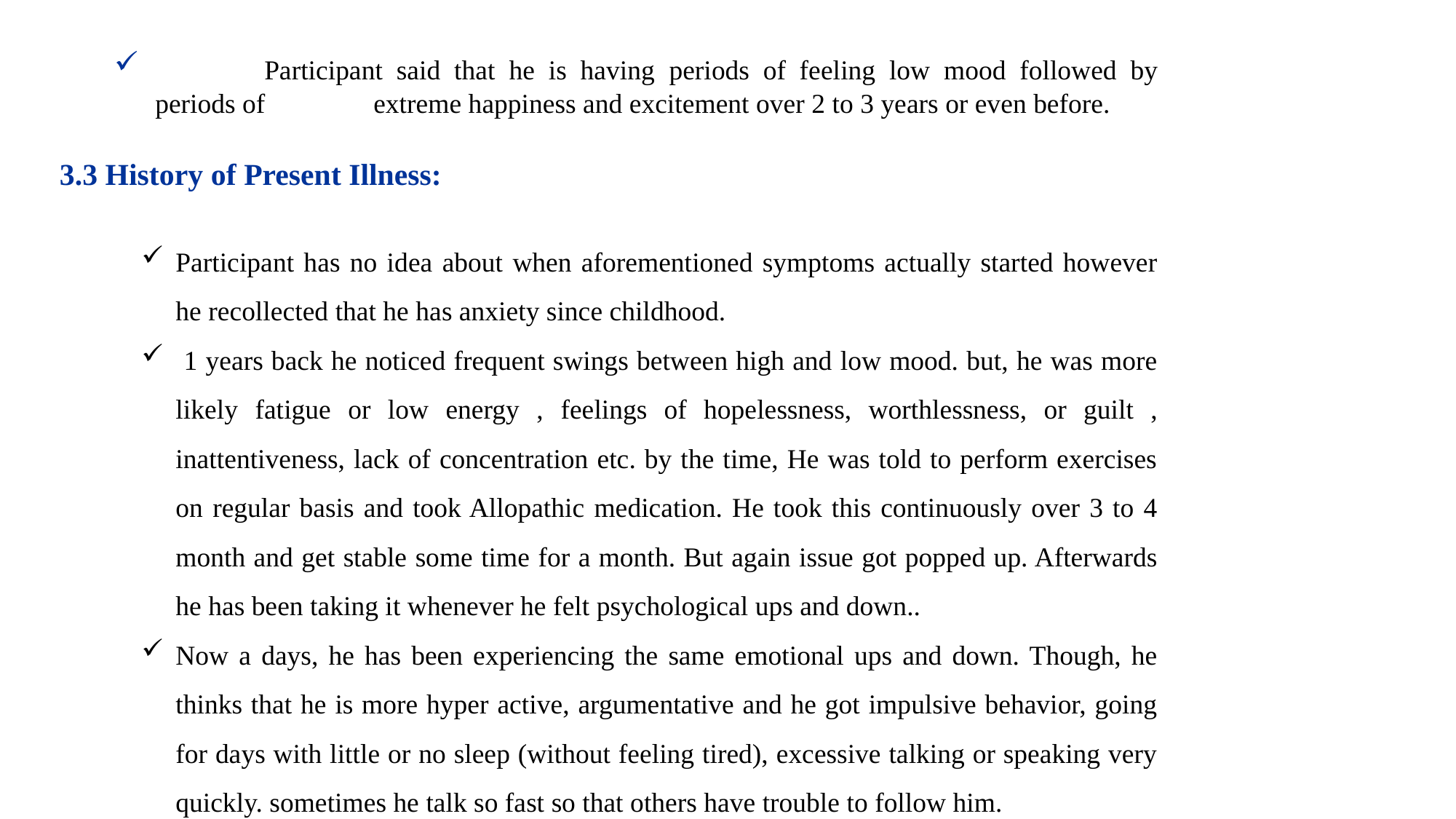

Participant said that he is having periods of feeling low mood followed by periods of 	extreme happiness and excitement over 2 to 3 years or even before.

3.3 History of Present Illness:

Participant has no idea about when aforementioned symptoms actually started however he recollected that he has anxiety since childhood.
 1 years back he noticed frequent swings between high and low mood. but, he was more likely fatigue or low energy , feelings of hopelessness, worthlessness, or guilt , inattentiveness, lack of concentration etc. by the time, He was told to perform exercises on regular basis and took Allopathic medication. He took this continuously over 3 to 4 month and get stable some time for a month. But again issue got popped up. Afterwards he has been taking it whenever he felt psychological ups and down..
Now a days, he has been experiencing the same emotional ups and down. Though, he thinks that he is more hyper active, argumentative and he got impulsive behavior, going for days with little or no sleep (without feeling tired), excessive talking or speaking very quickly. sometimes he talk so fast so that others have trouble to follow him.